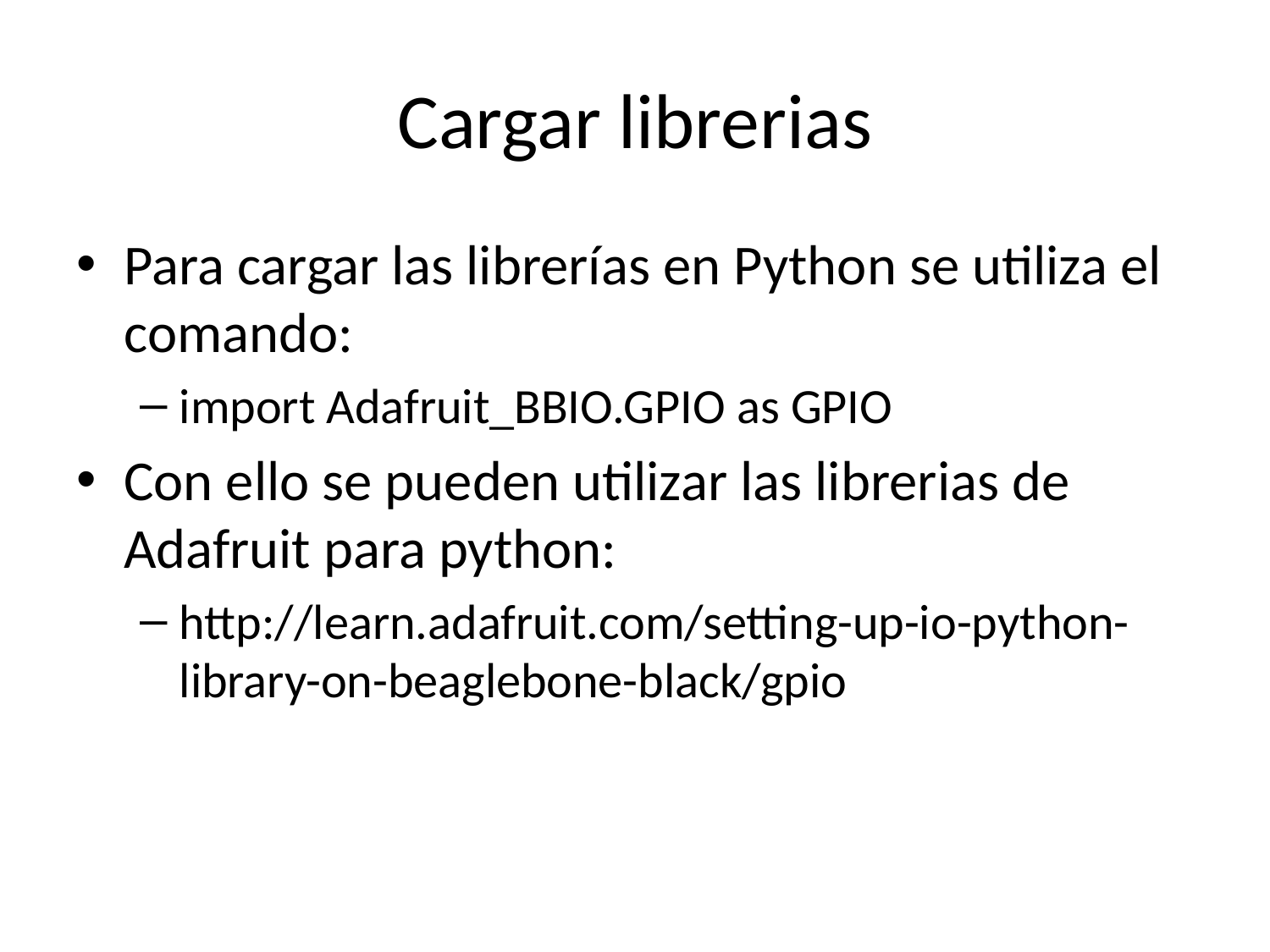

# Cargar librerias
Para cargar las librerías en Python se utiliza el comando:
import Adafruit_BBIO.GPIO as GPIO
Con ello se pueden utilizar las librerias de Adafruit para python:
http://learn.adafruit.com/setting-up-io-python-library-on-beaglebone-black/gpio